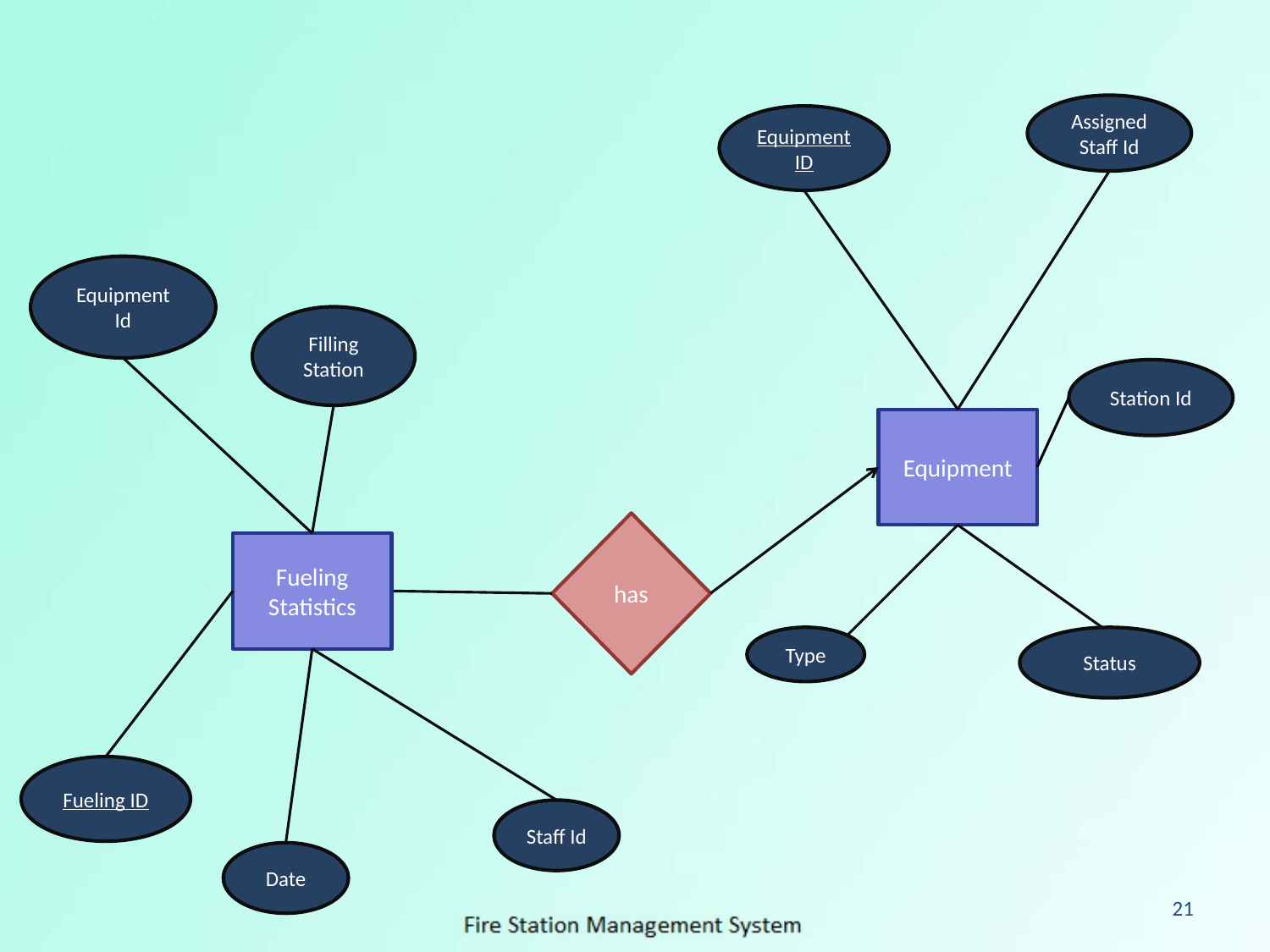

Assigned Staff Id
Equipment ID
Equipment Id
Filling Station
Station Id
Equipment
has
Fueling
Statistics
Type
Status
Fueling ID
Staff Id
Date
21